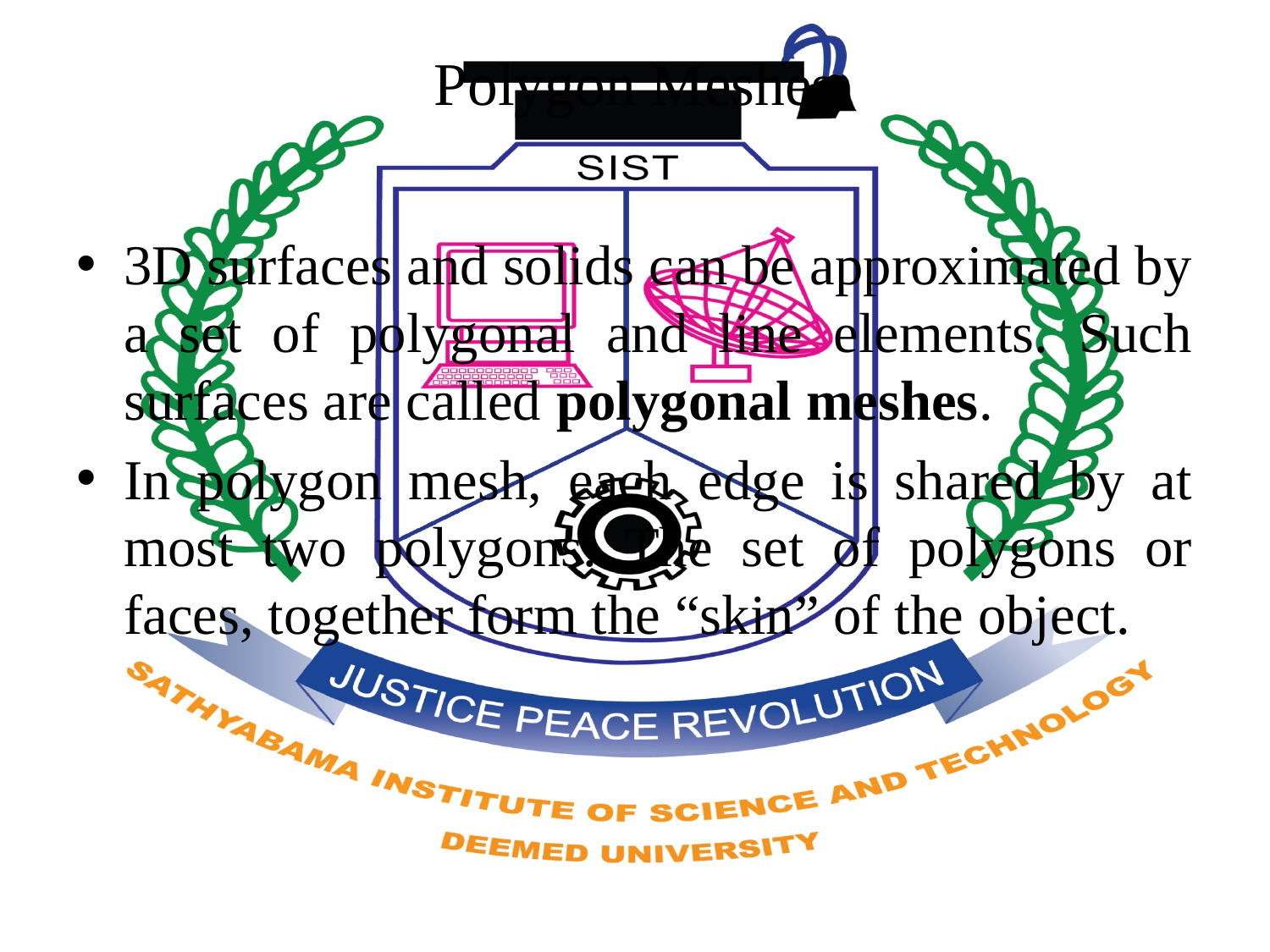

# Polygon Meshes
3D surfaces and solids can be approximated by a set of polygonal and line elements. Such surfaces are called polygonal meshes.
In polygon mesh, each edge is shared by at most two polygons. The set of polygons or faces, together form the “skin” of the object.